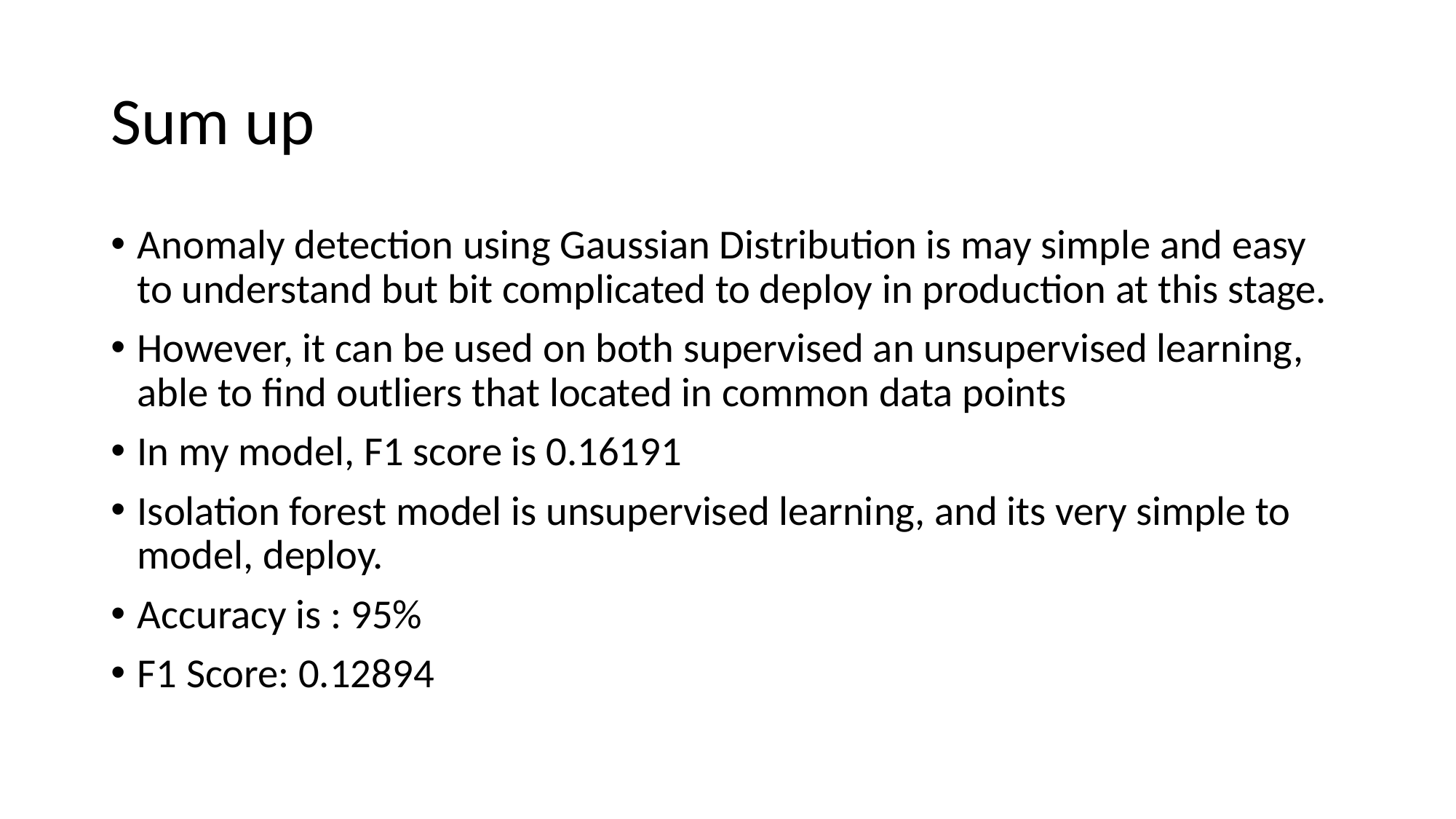

# Sum up
Anomaly detection using Gaussian Distribution is may simple and easy to understand but bit complicated to deploy in production at this stage.
However, it can be used on both supervised an unsupervised learning, able to find outliers that located in common data points
In my model, F1 score is 0.16191
Isolation forest model is unsupervised learning, and its very simple to model, deploy.
Accuracy is : 95%
F1 Score: 0.12894